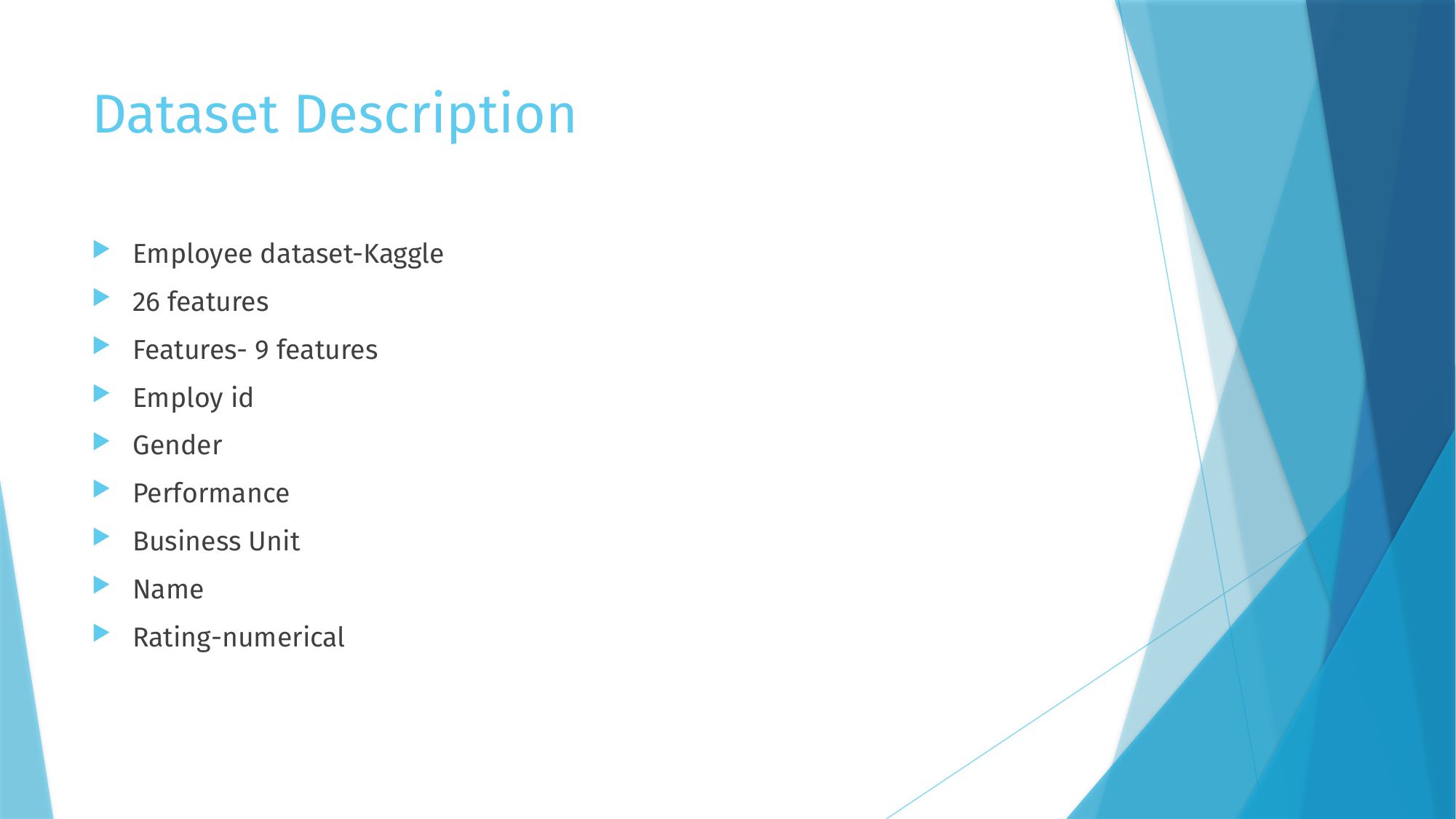

# Dataset Description
Employee dataset-Kaggle
26 features
Features- 9 features
Employ id
Gender
Performance
Business Unit
Name
Rating-numerical